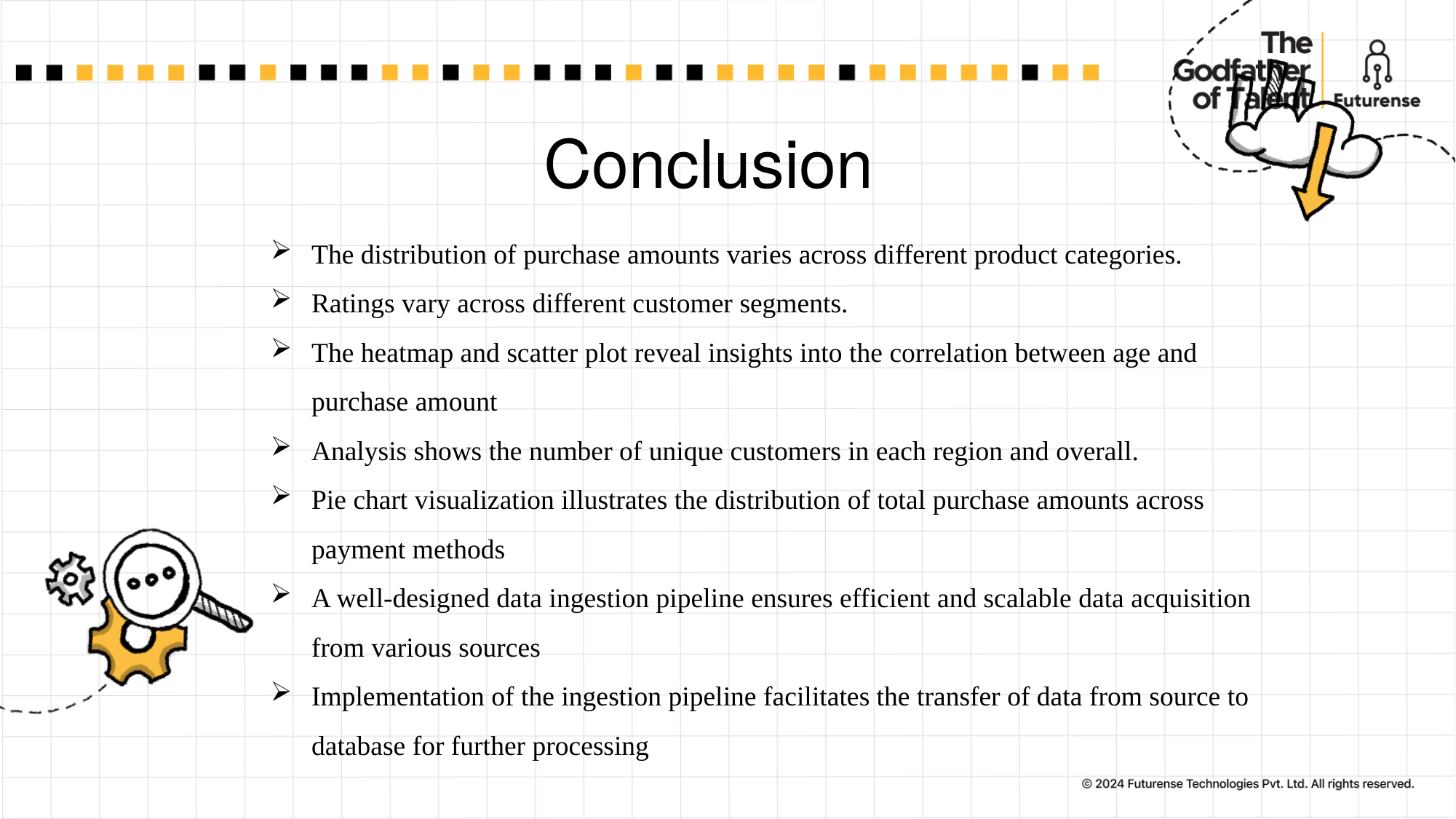

# Conclusion
The distribution of purchase amounts varies across different product categories.
Ratings vary across different customer segments.
The heatmap and scatter plot reveal insights into the correlation between age and purchase amount
Analysis shows the number of unique customers in each region and overall.
Pie chart visualization illustrates the distribution of total purchase amounts across payment methods
A well-designed data ingestion pipeline ensures efficient and scalable data acquisition from various sources
Implementation of the ingestion pipeline facilitates the transfer of data from source to database for further processing